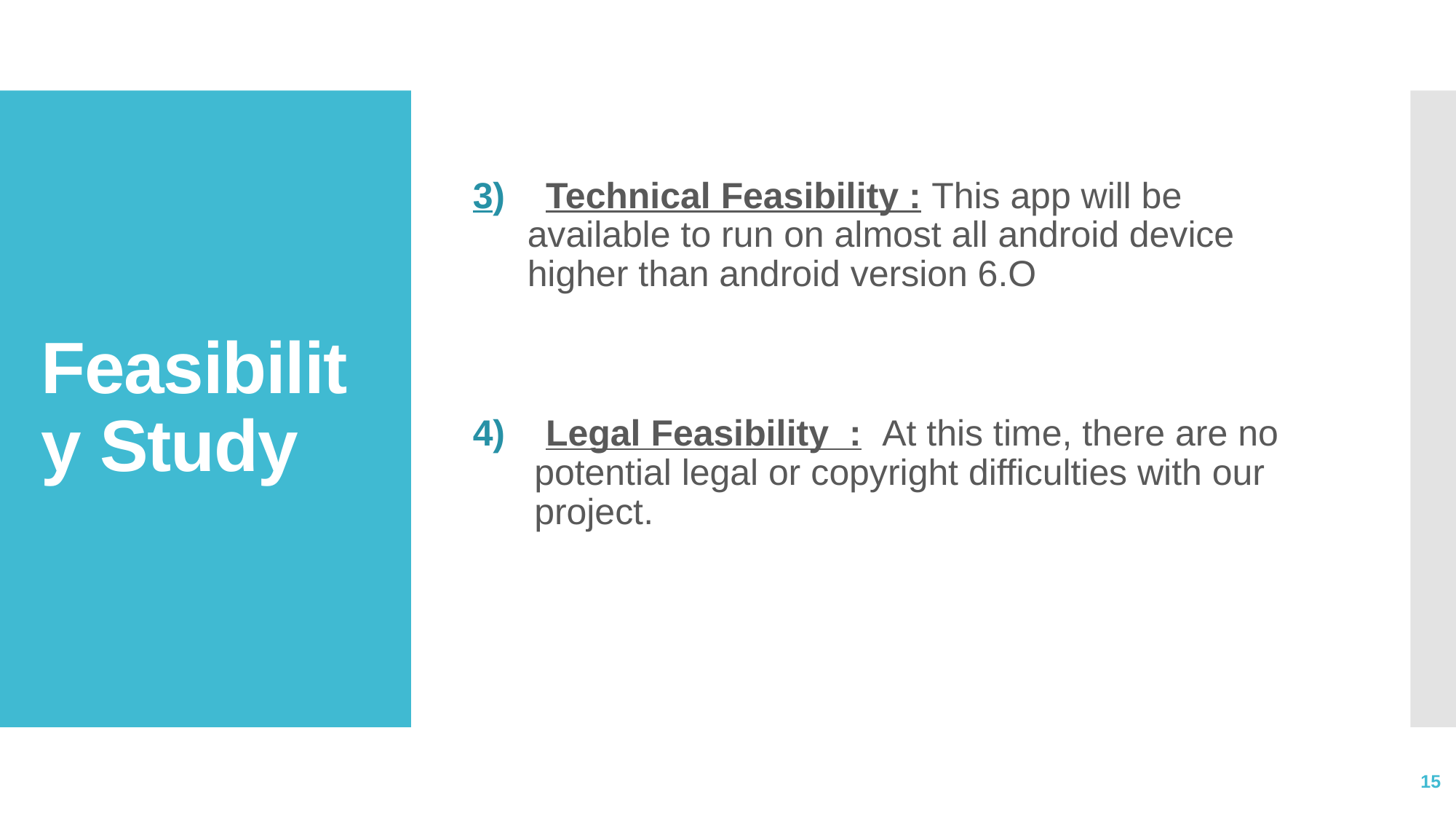

3)    Technical Feasibility : This app will be available to run on almost all android device higher than android version 6.O

4)    Legal Feasibility  :  At this time, there are no potential legal or copyright difficulties with our project.

# Feasibility Study
15